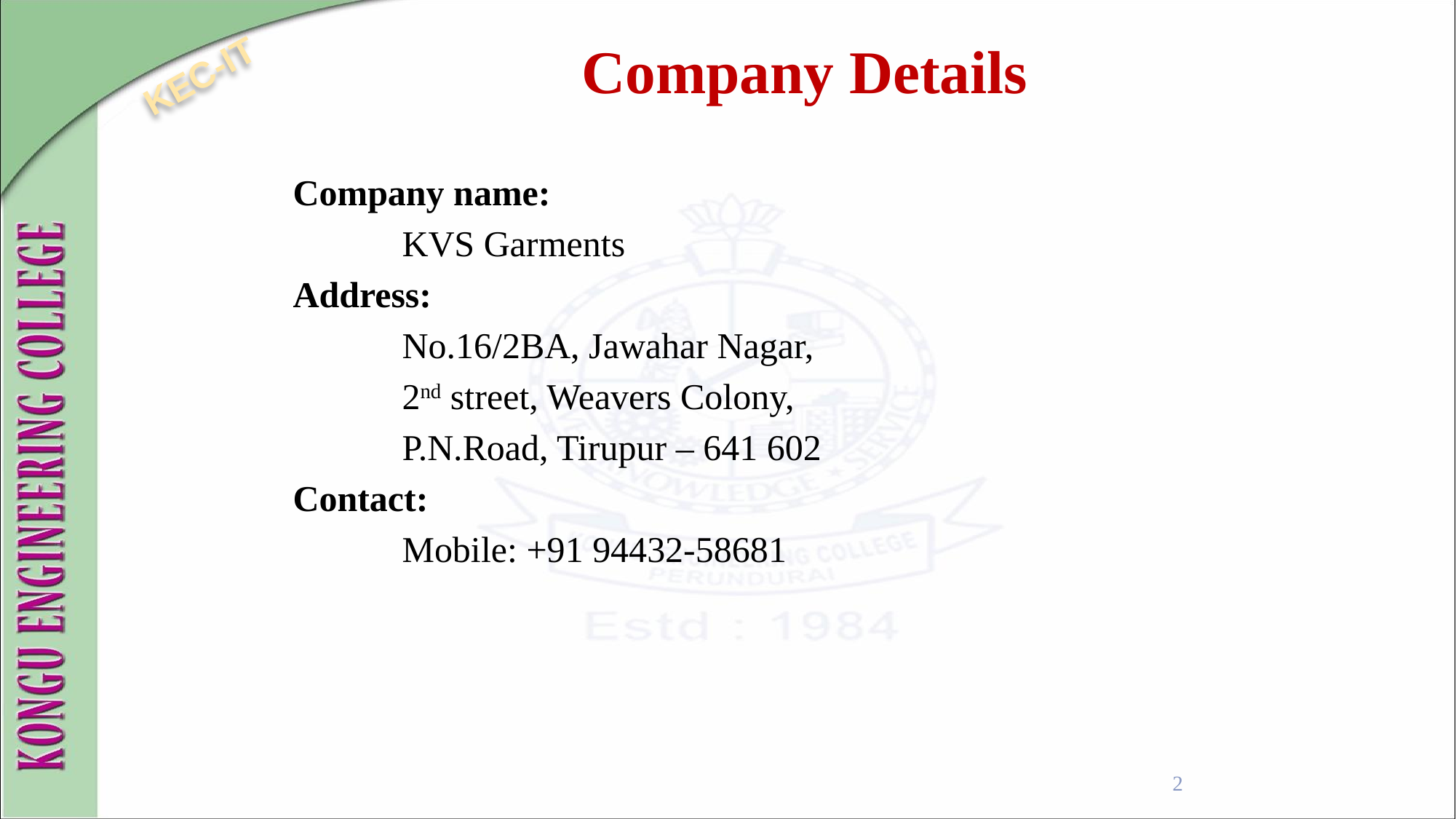

Company Details
KEC-IT
Company name:
	KVS Garments
Address:
	No.16/2BA, Jawahar Nagar,
	2nd street, Weavers Colony,
	P.N.Road, Tirupur – 641 602
Contact:
	Mobile: +91 94432-58681

2